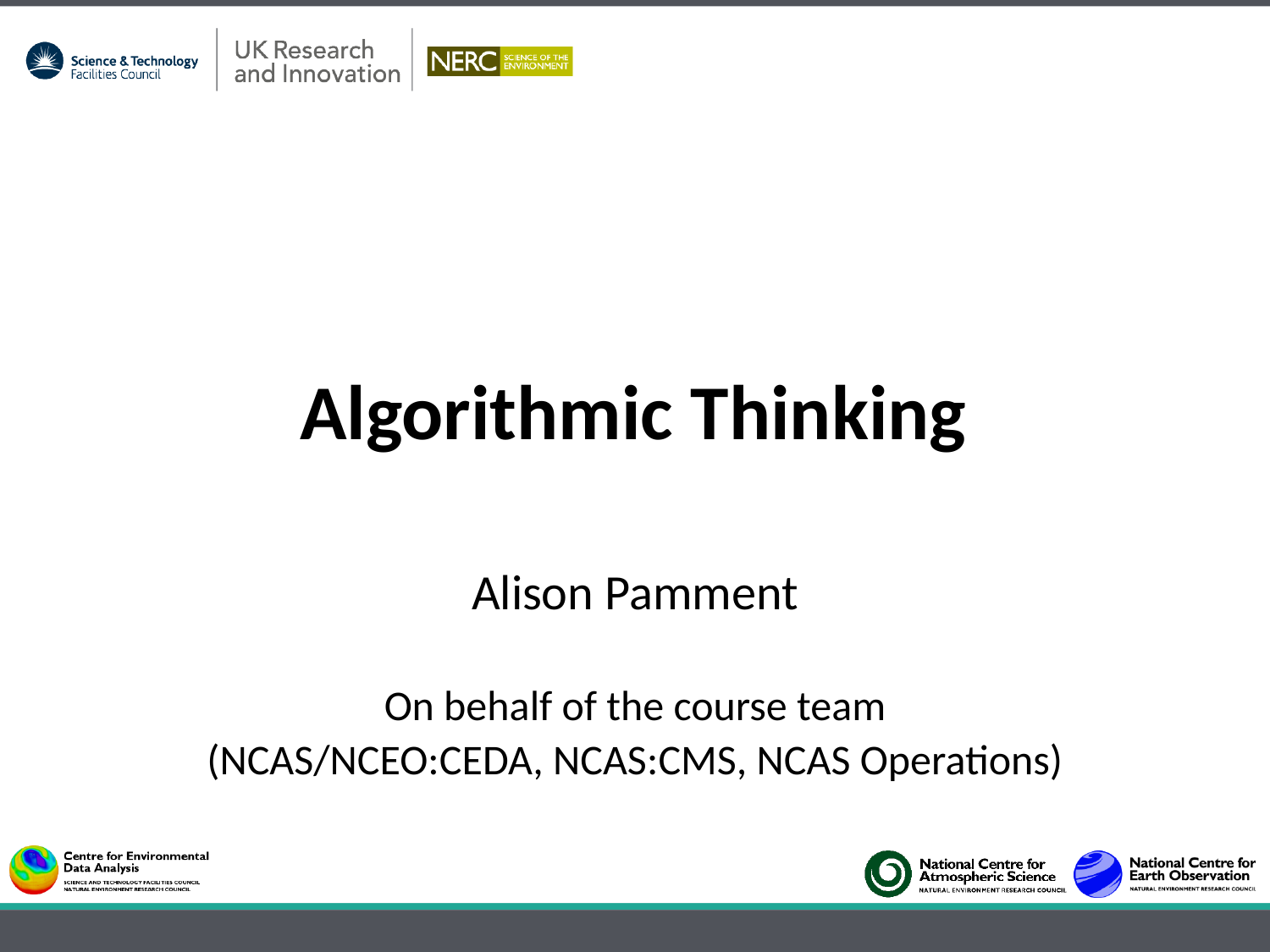

Algorithmic Thinking
Alison Pamment

On behalf of the course team
(NCAS/NCEO:CEDA, NCAS:CMS, NCAS Operations)